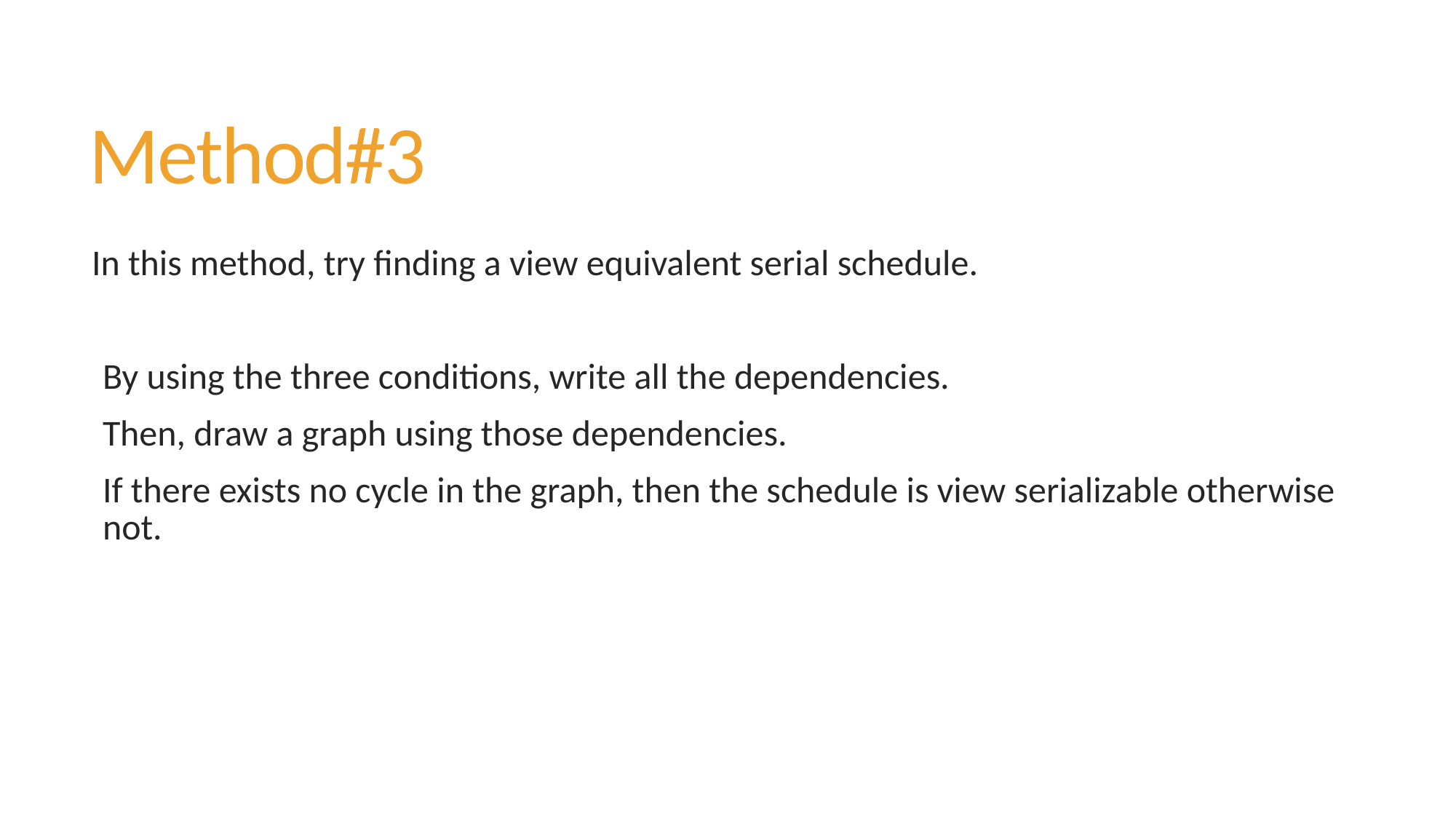

# Method#3
In this method, try finding a view equivalent serial schedule.

By using the three conditions, write all the dependencies.
Then, draw a graph using those dependencies.
If there exists no cycle in the graph, then the schedule is view serializable otherwise not.